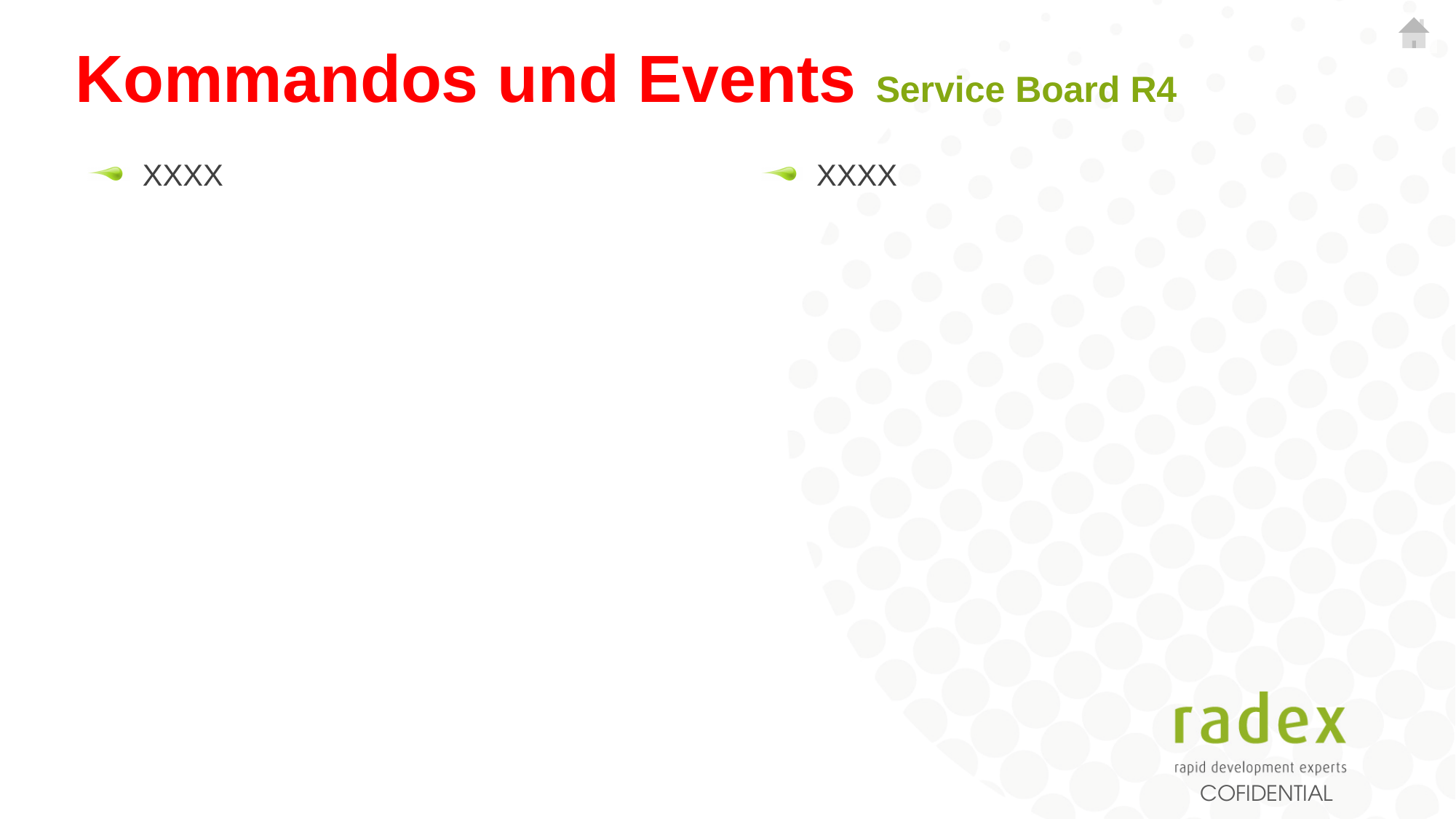

# Kommandos und Events Service Board R4
XXXX
XXXX